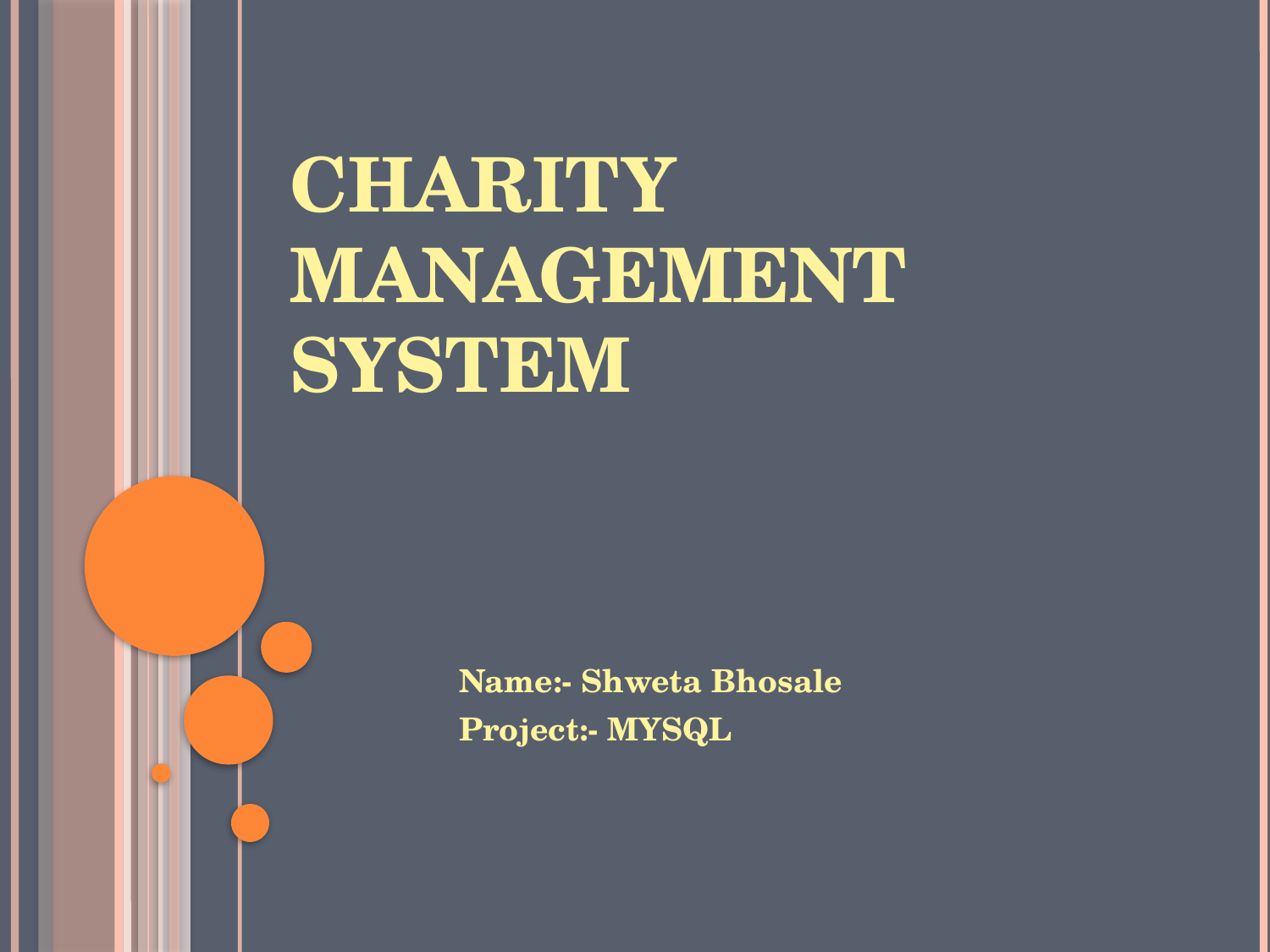

# Charity management system
Name:- Shweta Bhosale
Project:- MYSQL